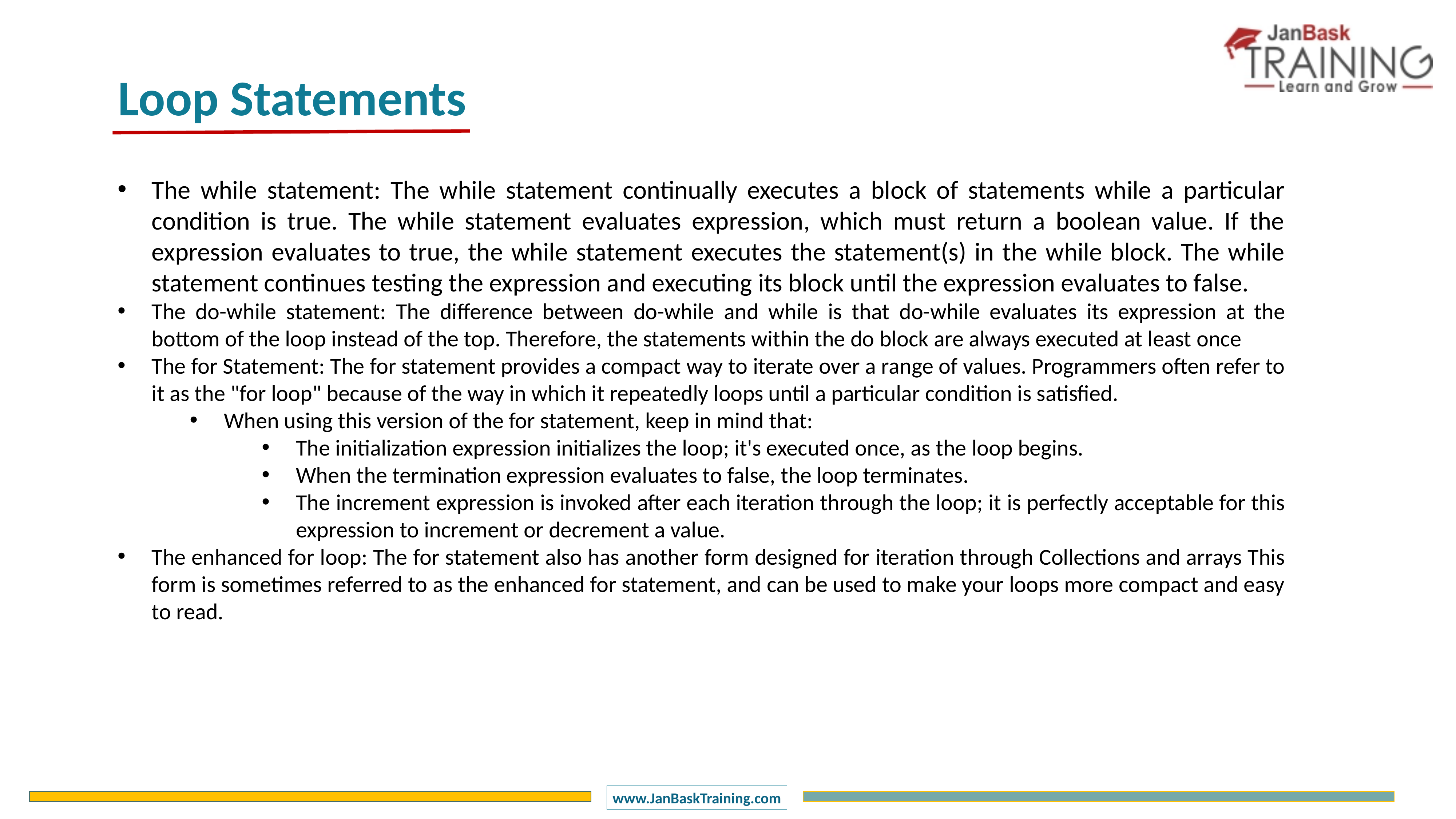

Loop Statements
The while statement: The while statement continually executes a block of statements while a particular condition is true. The while statement evaluates expression, which must return a boolean value. If the expression evaluates to true, the while statement executes the statement(s) in the while block. The while statement continues testing the expression and executing its block until the expression evaluates to false.
The do-while statement: The difference between do-while and while is that do-while evaluates its expression at the bottom of the loop instead of the top. Therefore, the statements within the do block are always executed at least once
The for Statement: The for statement provides a compact way to iterate over a range of values. Programmers often refer to it as the "for loop" because of the way in which it repeatedly loops until a particular condition is satisfied.
When using this version of the for statement, keep in mind that:
The initialization expression initializes the loop; it's executed once, as the loop begins.
When the termination expression evaluates to false, the loop terminates.
The increment expression is invoked after each iteration through the loop; it is perfectly acceptable for this expression to increment or decrement a value.
The enhanced for loop: The for statement also has another form designed for iteration through Collections and arrays This form is sometimes referred to as the enhanced for statement, and can be used to make your loops more compact and easy to read.